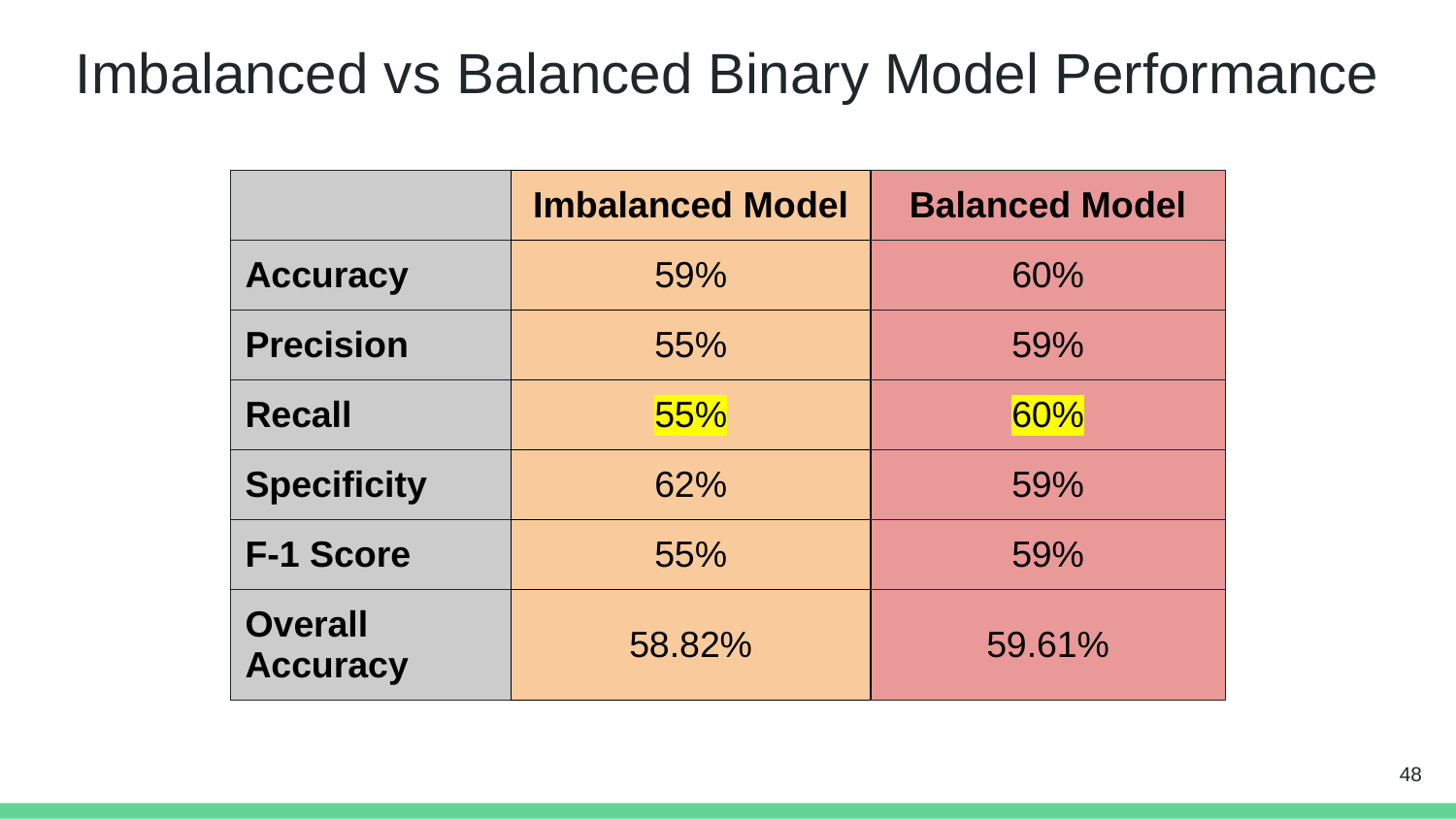

# Imbalanced vs Balanced Binary Model Performance
|  | Imbalanced Model | Balanced Model |
| --- | --- | --- |
| Accuracy | 59% | 60% |
| Precision | 55% | 59% |
| Recall | 55% | 60% |
| Specificity | 62% | 59% |
| F-1 Score | 55% | 59% |
| Overall Accuracy | 58.82% | 59.61% |
48